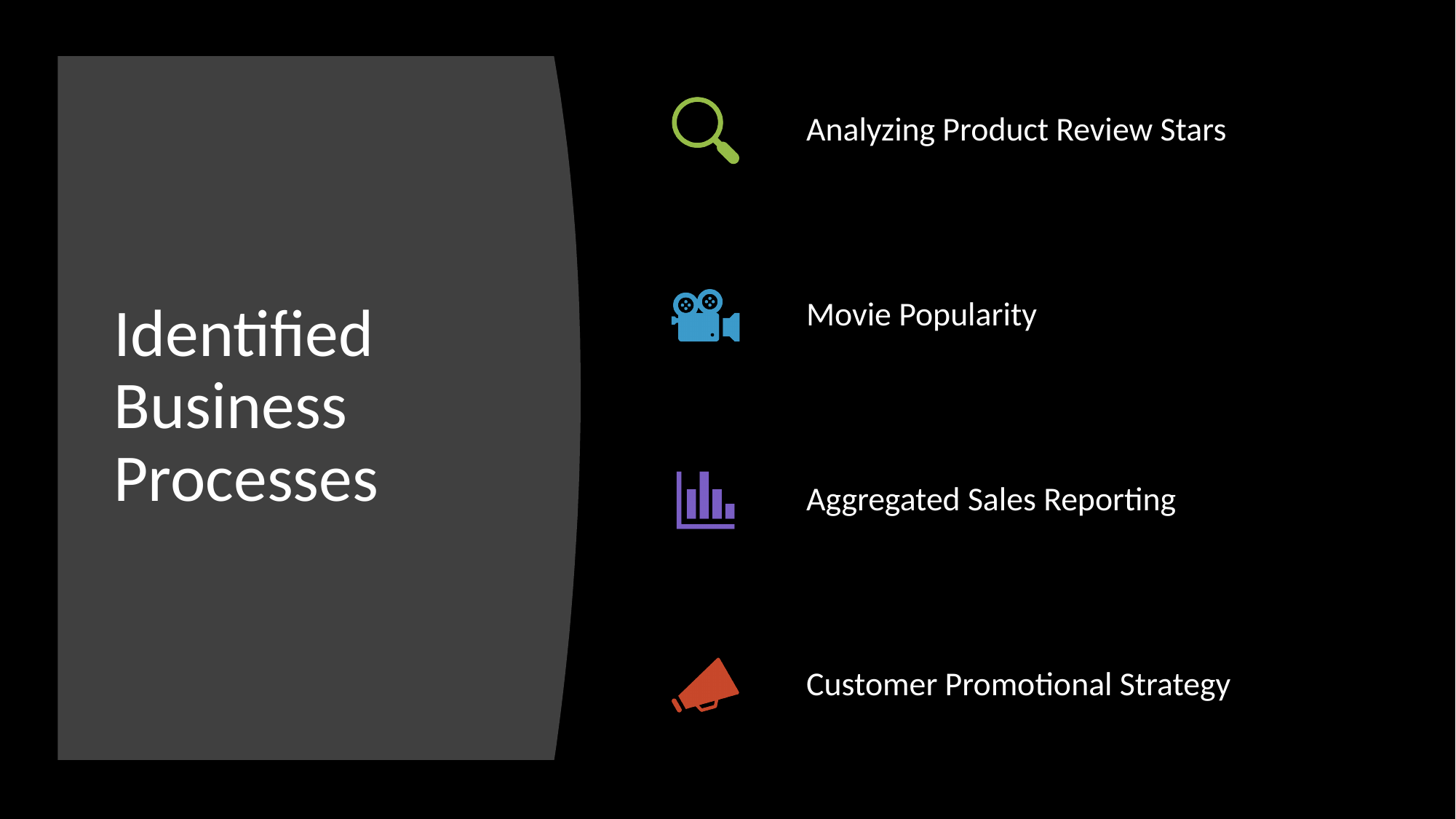

Analyzing Product Review Stars
Movie Popularity
Aggregated Sales Reporting
Customer Promotional Strategy

# Identified Business Processes